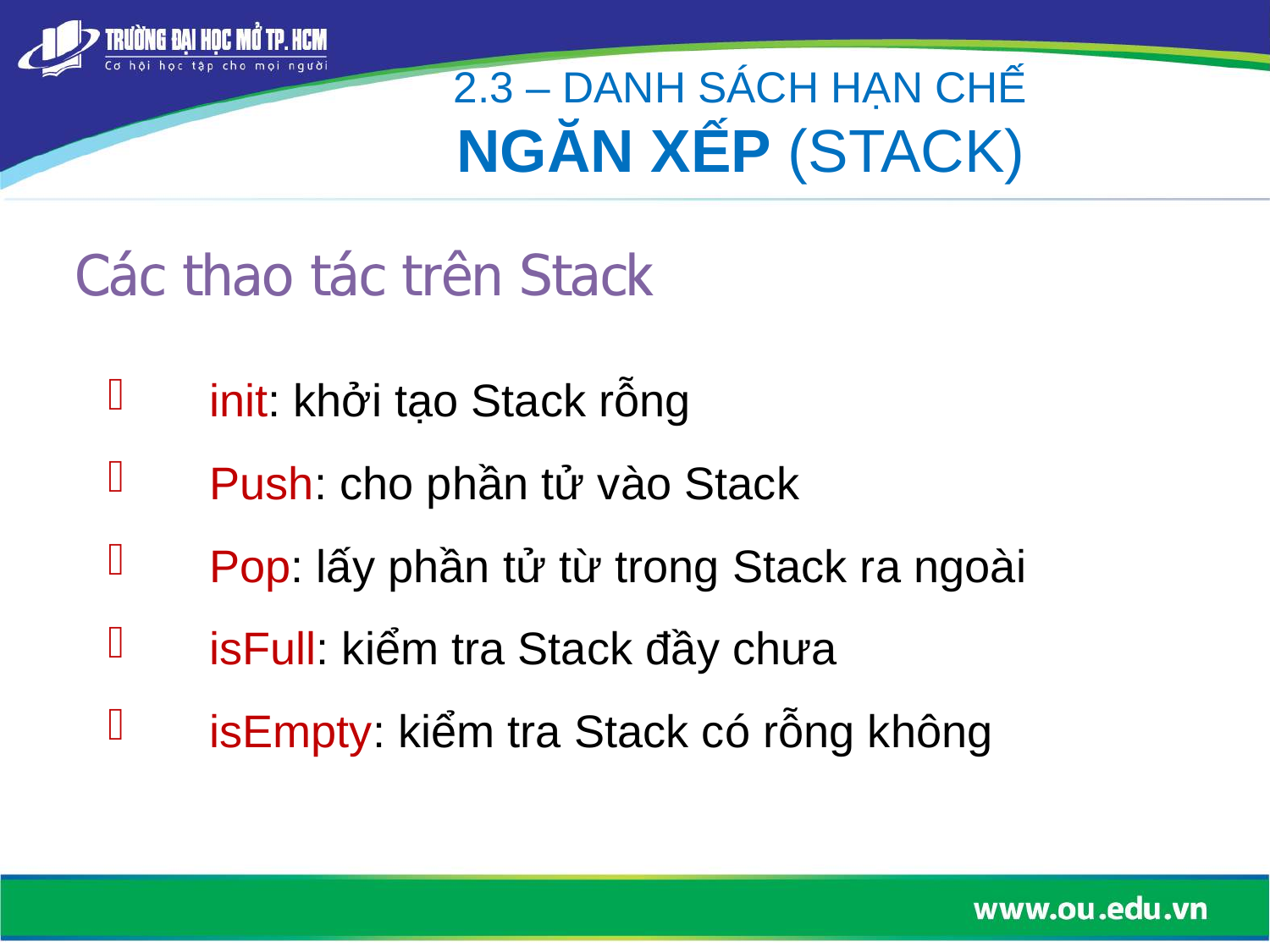

2.3 – DANH SÁCH HẠN CHẾ
NGĂN XẾP (STACK)
Các thao tác trên Stack
init: khởi tạo Stack rỗng
Push: cho phần tử vào Stack
Pop: lấy phần tử từ trong Stack ra ngoài
isFull: kiểm tra Stack đầy chưa
isEmpty: kiểm tra Stack có rỗng không